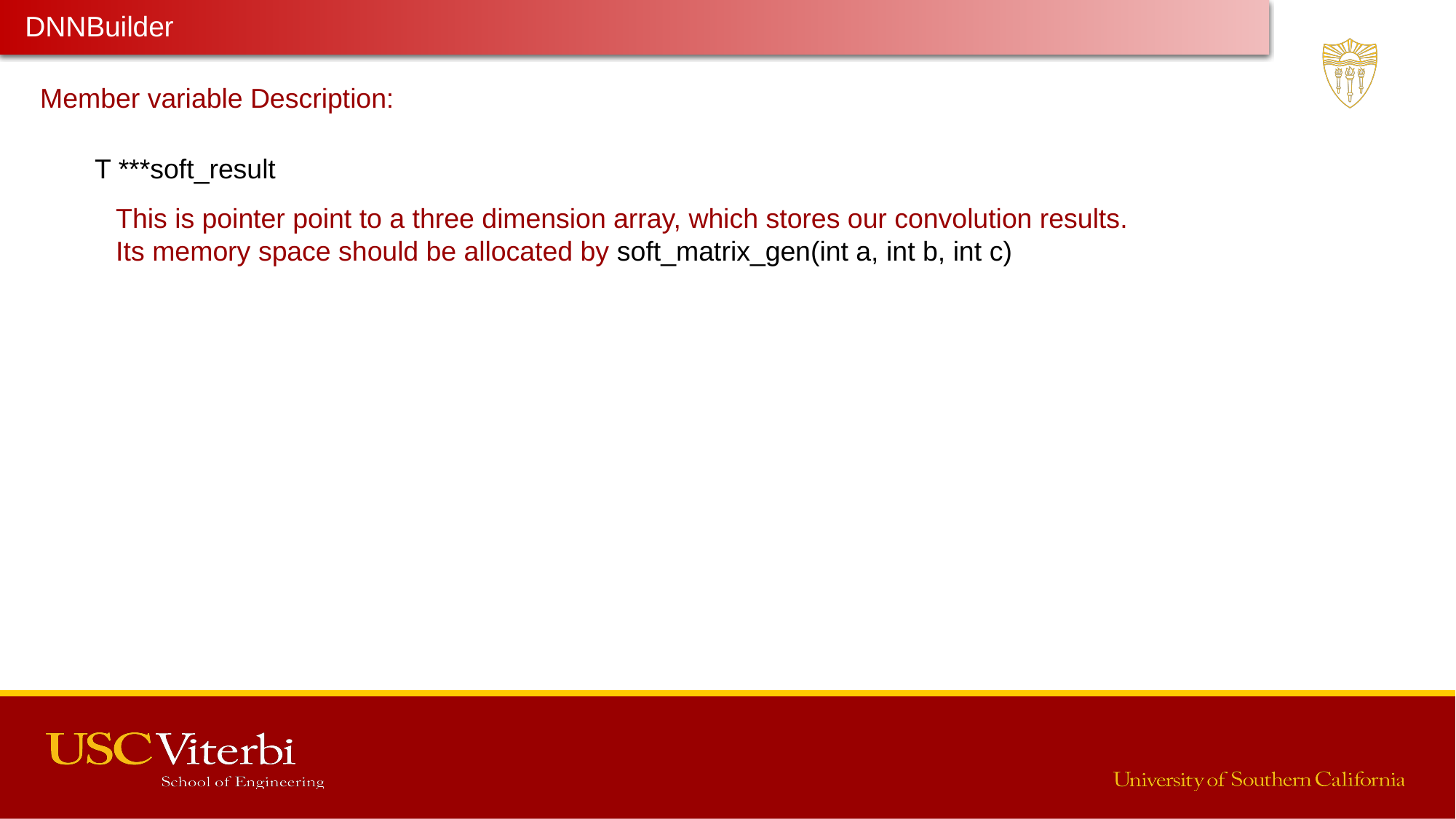

DNNBuilder

Latest Progress                                                                                         link fault error in table

Member variable Description:
T ***soft_result
This is pointer point to a three dimension array, which stores our convolution results. Its memory space should be allocated by soft_matrix_gen(int a, int b, int c)